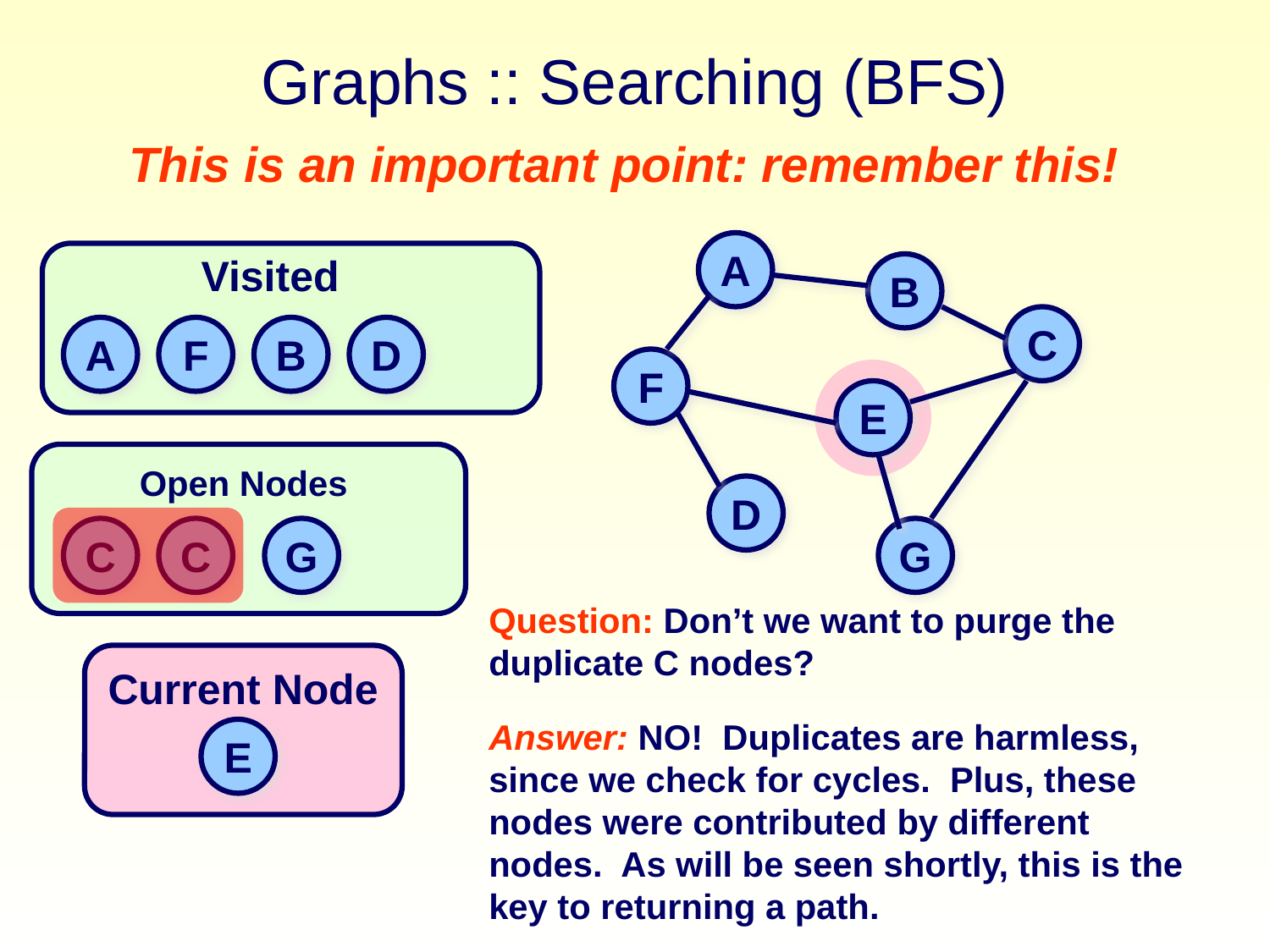

# Graphs :: Searching (BFS)
This is an important point: remember this!
A

Visited
B

C
A
F
B
D
F

E

Open Nodes

D

C
C
G
G
Question: Don’t we want to purge the duplicate C nodes?

Current Node

Answer: NO!  Duplicates are harmless, since we check for cycles.  Plus, these nodes were contributed by different nodes.  As will be seen shortly, this is the key to returning a path.
E